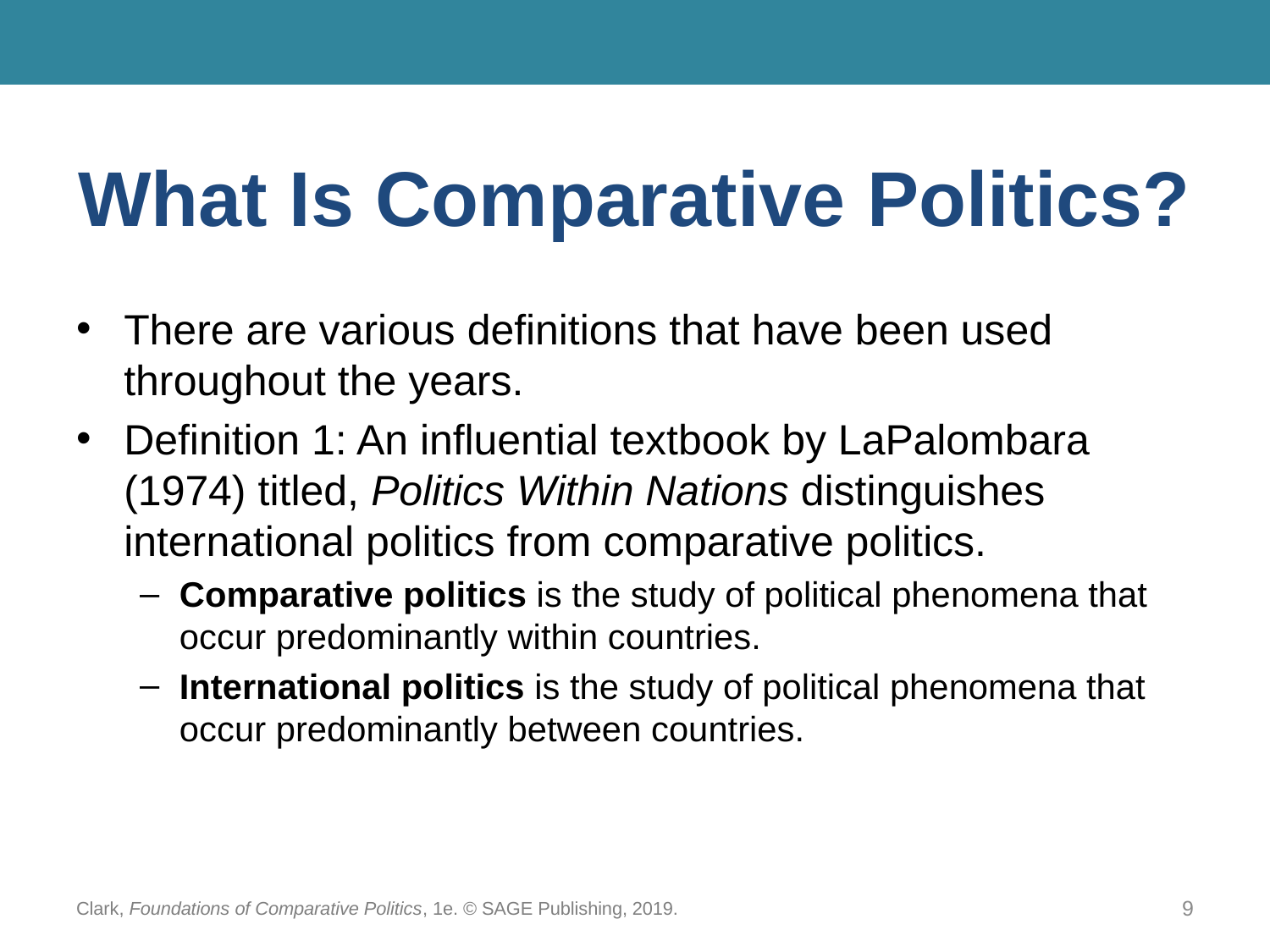

# What Is Comparative Politics?
There are various definitions that have been used throughout the years.
Definition 1: An influential textbook by LaPalombara (1974) titled, Politics Within Nations distinguishes international politics from comparative politics.
Comparative politics is the study of political phenomena that occur predominantly within countries.
International politics is the study of political phenomena that occur predominantly between countries.

Clark, Foundations of Comparative Politics, 1e. © SAGE Publishing, 2019.
9